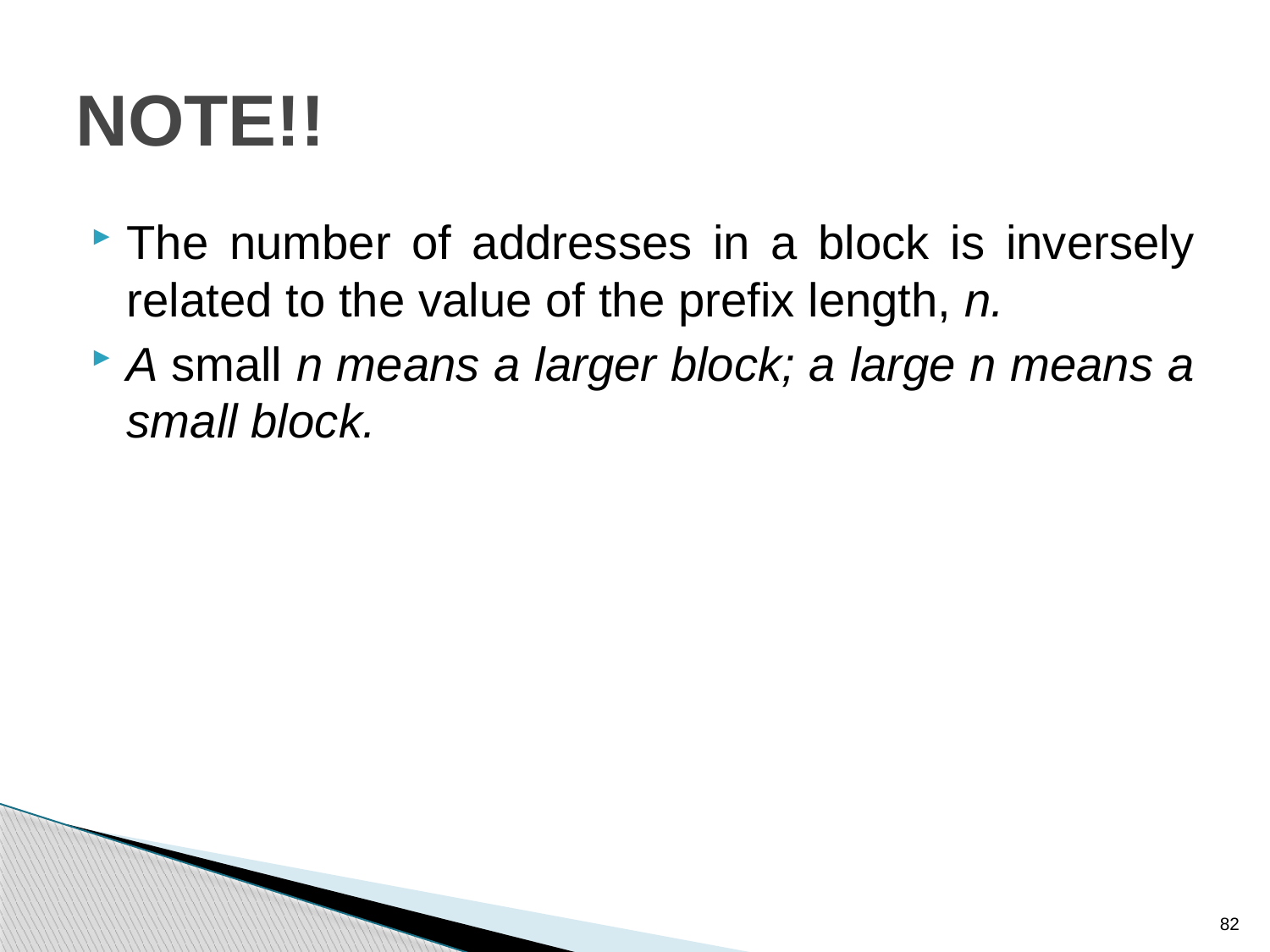

# NOTE!!
The number of addresses in a block is inversely related to the value of the prefix length, n.
A small n means a larger block; a large n means a small block.
82